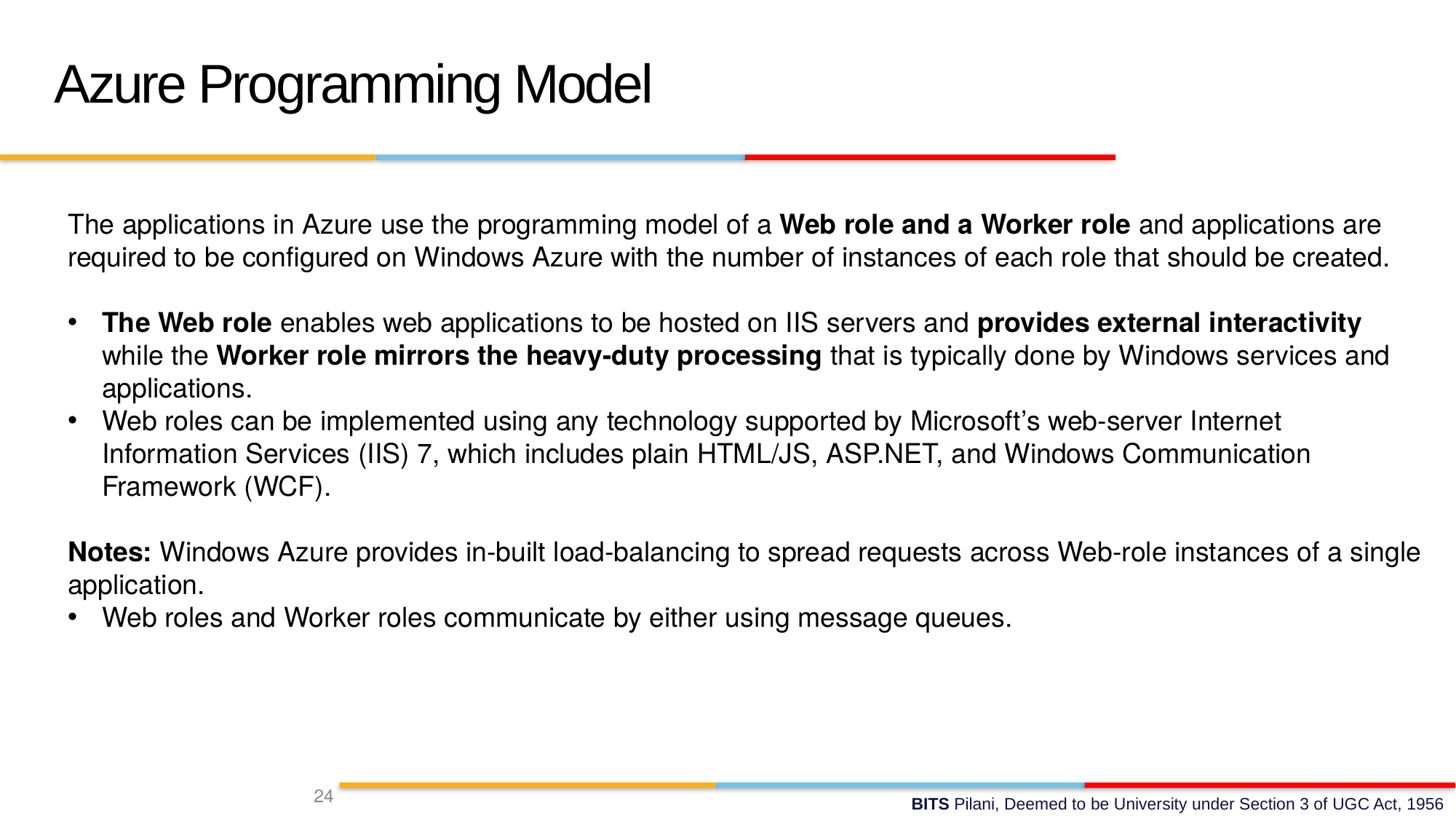

Azure Programming Model
The applications in Azure use the programming model of a Web role and a Worker role and applications are required to be configured on Windows Azure with the number of instances of each role that should be created.

The Web role enables web applications to be hosted on IIS servers and provides external interactivity while the Worker role mirrors the heavy-duty processing that is typically done by Windows services and applications.
Web roles can be implemented using any technology supported by Microsoft’s web-server Internet Information Services (IIS) 7, which includes plain HTML/JS, ASP.NET, and Windows Communication Framework (WCF).

Notes: Windows Azure provides in-built load-balancing to spread requests across Web-role instances of a single application.
Web roles and Worker roles communicate by either using message queues.

24